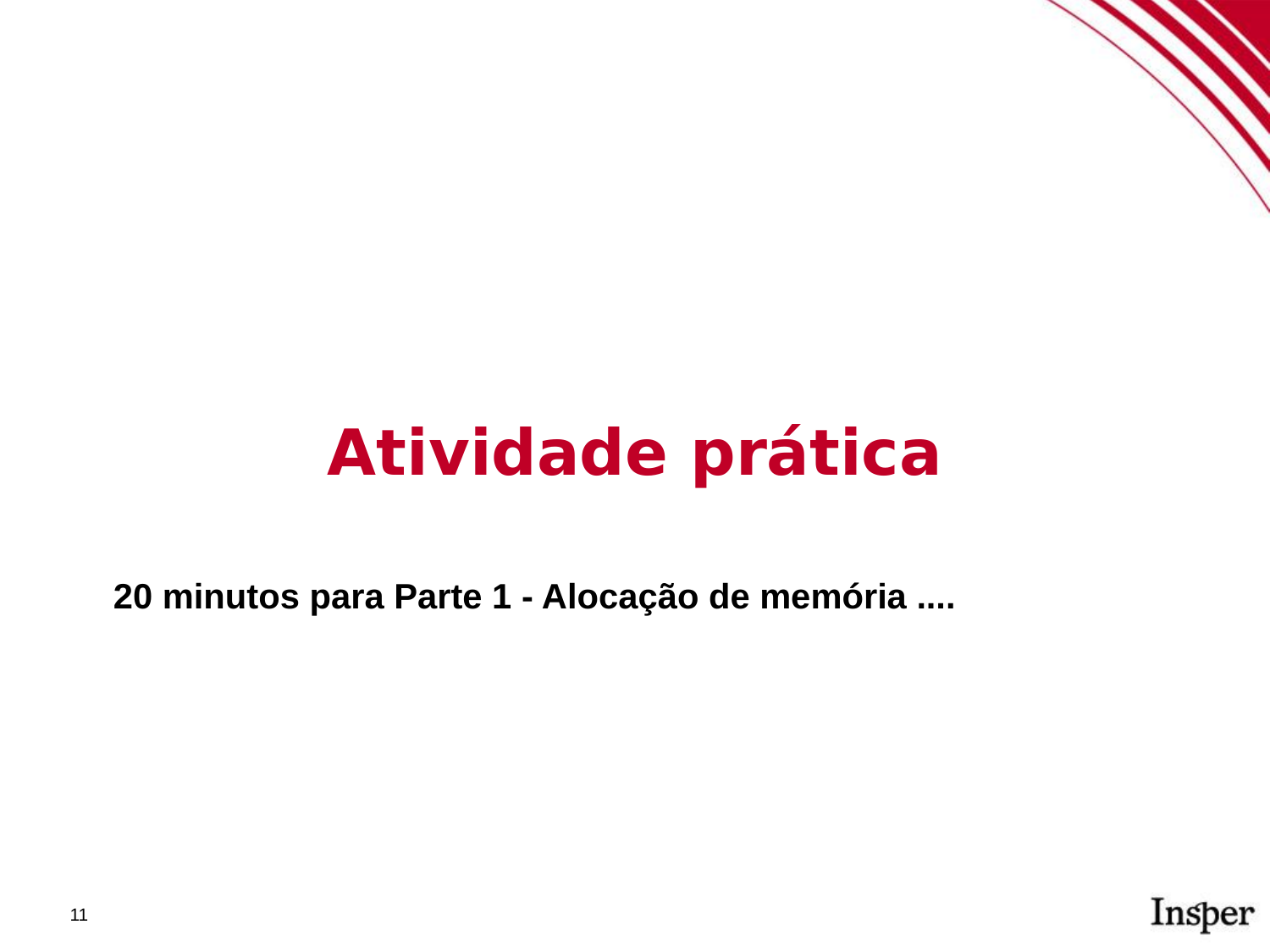

Atividade prática
20 minutos para Parte 1 - Alocação de memória ....
11